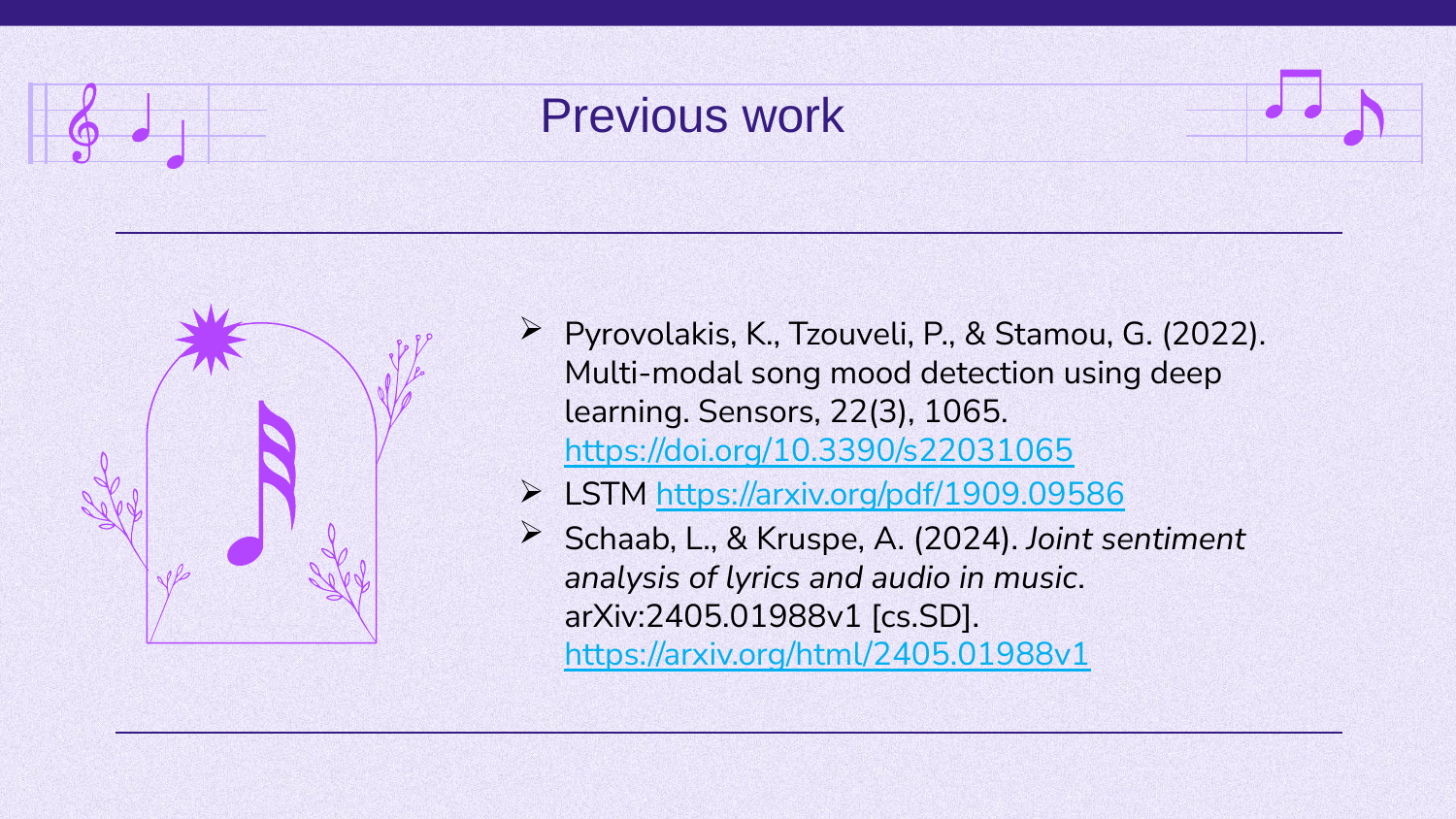

# Previous work

Pyrovolakis, K., Tzouveli, P., & Stamou, G. (2022). Multi-modal song mood detection using deep learning. Sensors, 22(3), 1065. https://doi.org/10.3390/s22031065
LSTM https://arxiv.org/pdf/1909.09586
Schaab, L., & Kruspe, A. (2024). Joint sentiment analysis of lyrics and audio in music. arXiv:2405.01988v1 [cs.SD]. https://arxiv.org/html/2405.01988v1